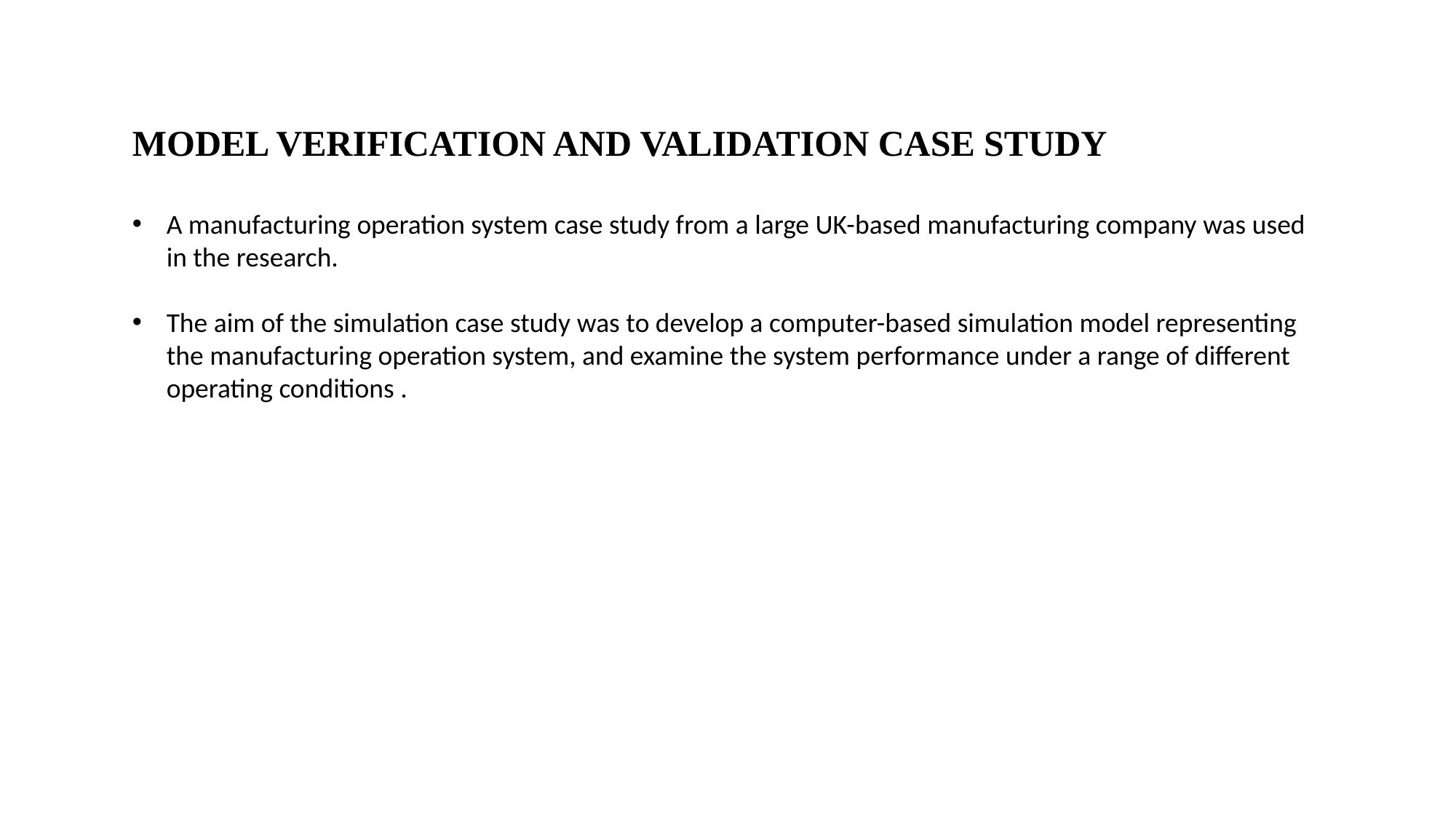

MODEL VERIFICATION AND VALIDATION CASE STUDY

A manufacturing operation system case study from a large UK-based manufacturing company was used in the research.

The aim of the simulation case study was to develop a computer-based simulation model representing the manufacturing operation system, and examine the system performance under a range of different operating conditions .